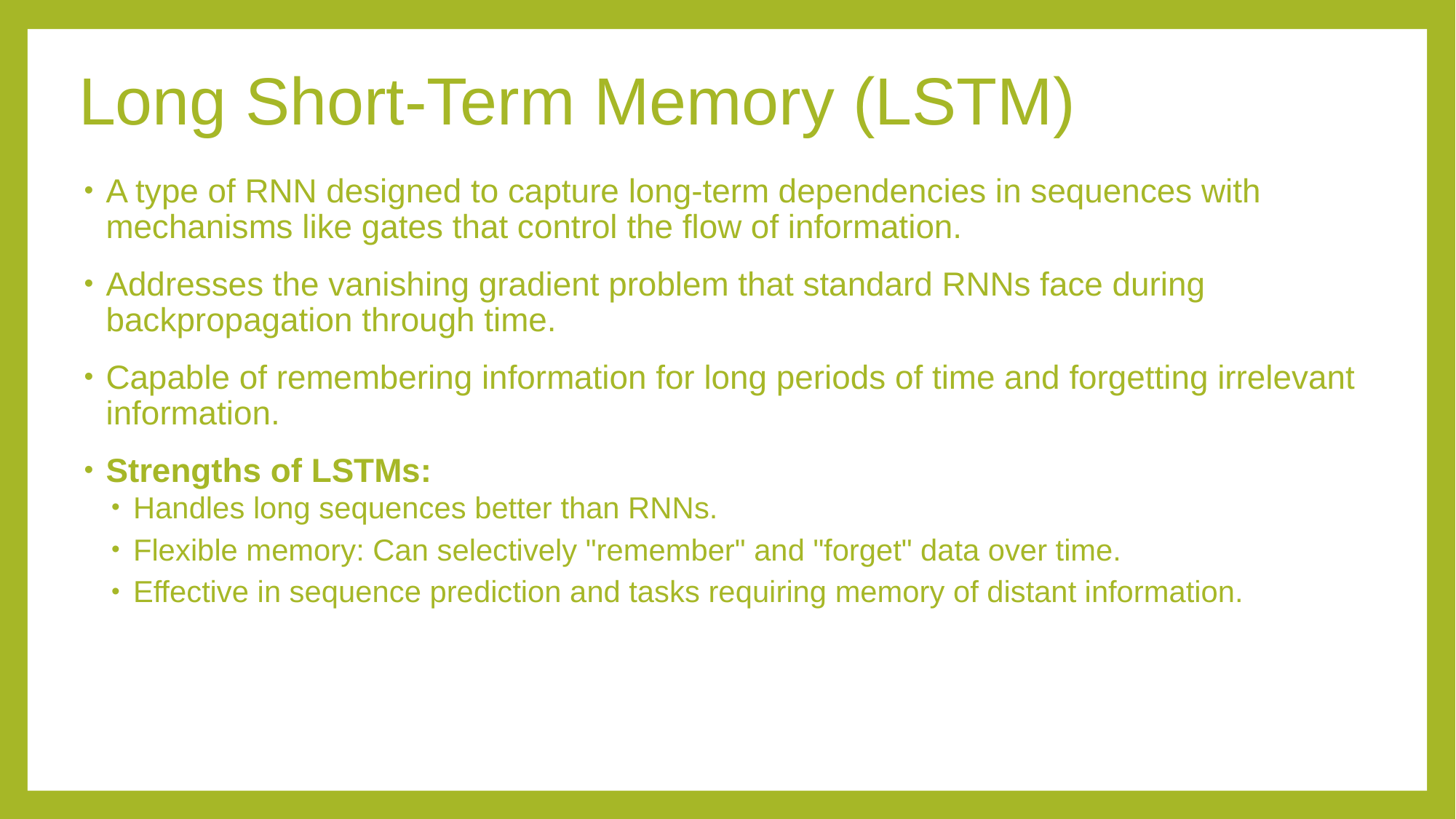

# Long Short-Term Memory (LSTM)
A type of RNN designed to capture long-term dependencies in sequences with mechanisms like gates that control the flow of information.
Addresses the vanishing gradient problem that standard RNNs face during backpropagation through time.
Capable of remembering information for long periods of time and forgetting irrelevant information.
Strengths of LSTMs:
Handles long sequences better than RNNs.
Flexible memory: Can selectively "remember" and "forget" data over time.
Effective in sequence prediction and tasks requiring memory of distant information.